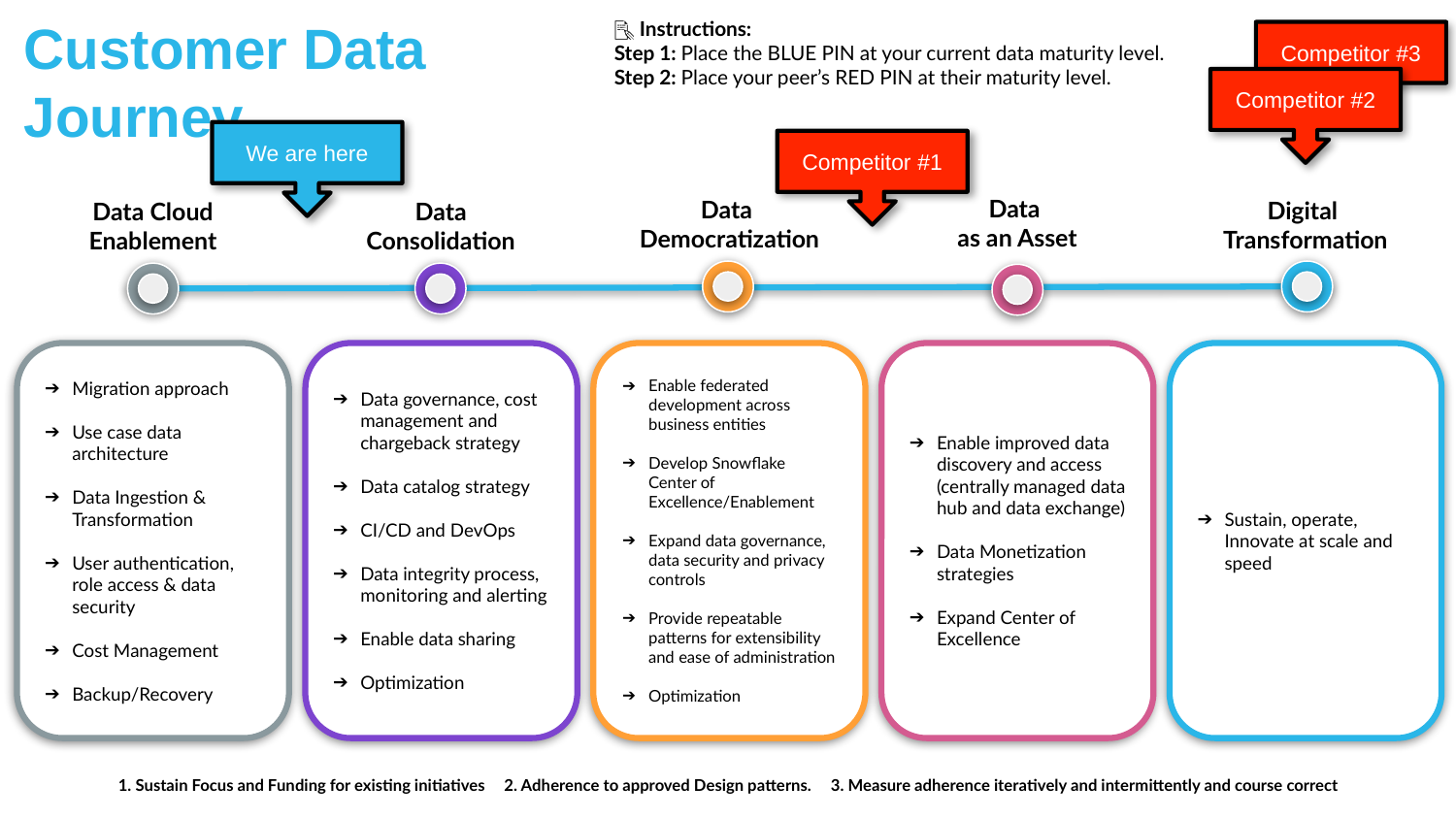

Customer Data Journey
📝 Instructions:
Step 1: Place the BLUE PIN at your current data maturity level.
Step 2: Place your peer’s RED PIN at their maturity level.
Competitor #3
Competitor #2
We are here
Competitor #1
Data
as an Asset
Data
Democratization
Digital
Transformation
Data Cloud Enablement
Data Consolidation

Migration approach

Use case data architecture

Data Ingestion & Transformation

User authentication, role access & data security

Cost Management

Backup/Recovery
Data governance, cost management and chargeback strategy

Data catalog strategy

CI/CD and DevOps

Data integrity process, monitoring and alerting

Enable data sharing

Optimization
Enable federated development across business entities

Develop Snowflake Center of Excellence/Enablement

Expand data governance, data security and privacy controls

Provide repeatable patterns for extensibility and ease of administration

Optimization
Enable improved data discovery and access (centrally managed data hub and data exchange)

Data Monetization strategies

Expand Center of Excellence
Sustain, operate, Innovate at scale and speed
1. Sustain Focus and Funding for existing initiatives     2. Adherence to approved Design patterns.     3. Measure adherence iteratively and intermittently and course correct